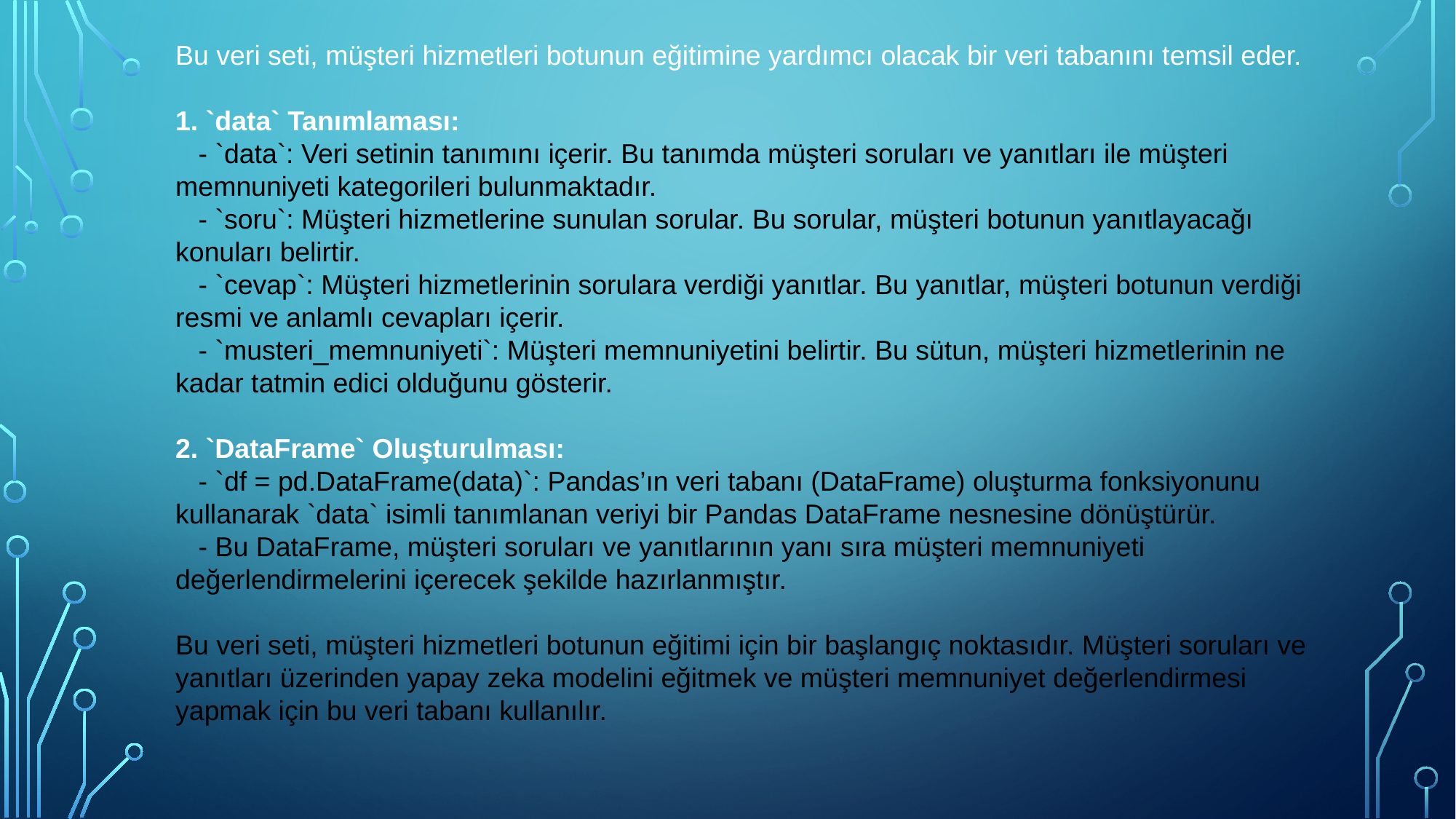

Bu veri seti, müşteri hizmetleri botunun eğitimine yardımcı olacak bir veri tabanını temsil eder.

1. `data` Tanımlaması:
   - `data`: Veri setinin tanımını içerir. Bu tanımda müşteri soruları ve yanıtları ile müşteri memnuniyeti kategorileri bulunmaktadır.
   - `soru`: Müşteri hizmetlerine sunulan sorular. Bu sorular, müşteri botunun yanıtlayacağı konuları belirtir.
   - `cevap`: Müşteri hizmetlerinin sorulara verdiği yanıtlar. Bu yanıtlar, müşteri botunun verdiği resmi ve anlamlı cevapları içerir.
   - `musteri_memnuniyeti`: Müşteri memnuniyetini belirtir. Bu sütun, müşteri hizmetlerinin ne kadar tatmin edici olduğunu gösterir.

2. `DataFrame` Oluşturulması:
   - `df = pd.DataFrame(data)`: Pandas’ın veri tabanı (DataFrame) oluşturma fonksiyonunu kullanarak `data` isimli tanımlanan veriyi bir Pandas DataFrame nesnesine dönüştürür.
   - Bu DataFrame, müşteri soruları ve yanıtlarının yanı sıra müşteri memnuniyeti değerlendirmelerini içerecek şekilde hazırlanmıştır.

Bu veri seti, müşteri hizmetleri botunun eğitimi için bir başlangıç noktasıdır. Müşteri soruları ve yanıtları üzerinden yapay zeka modelini eğitmek ve müşteri memnuniyet değerlendirmesi yapmak için bu veri tabanı kullanılır.